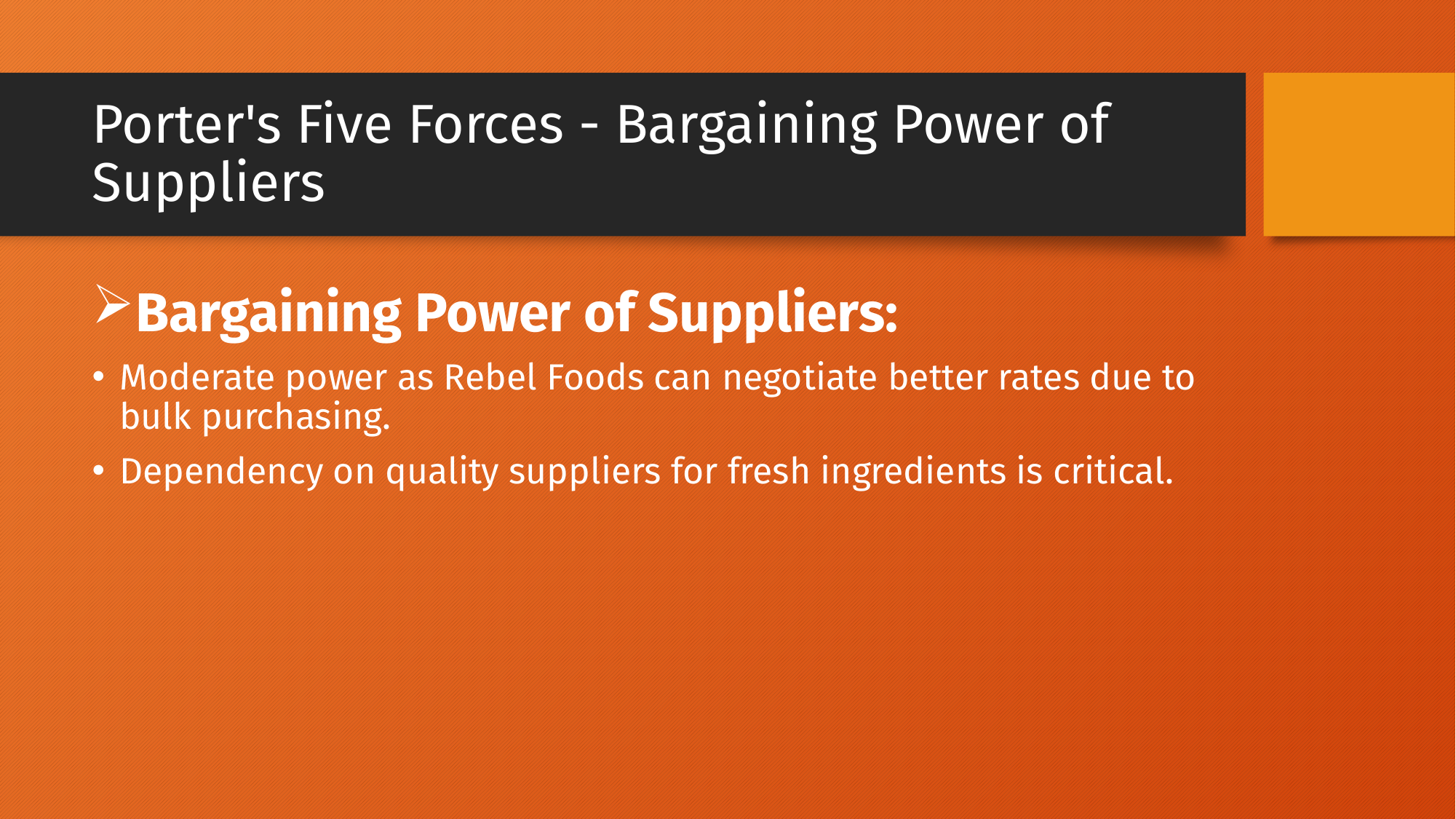

# Porter's Five Forces - Bargaining Power of Suppliers
Bargaining Power of Suppliers:
Moderate power as Rebel Foods can negotiate better rates due to bulk purchasing.
Dependency on quality suppliers for fresh ingredients is critical.